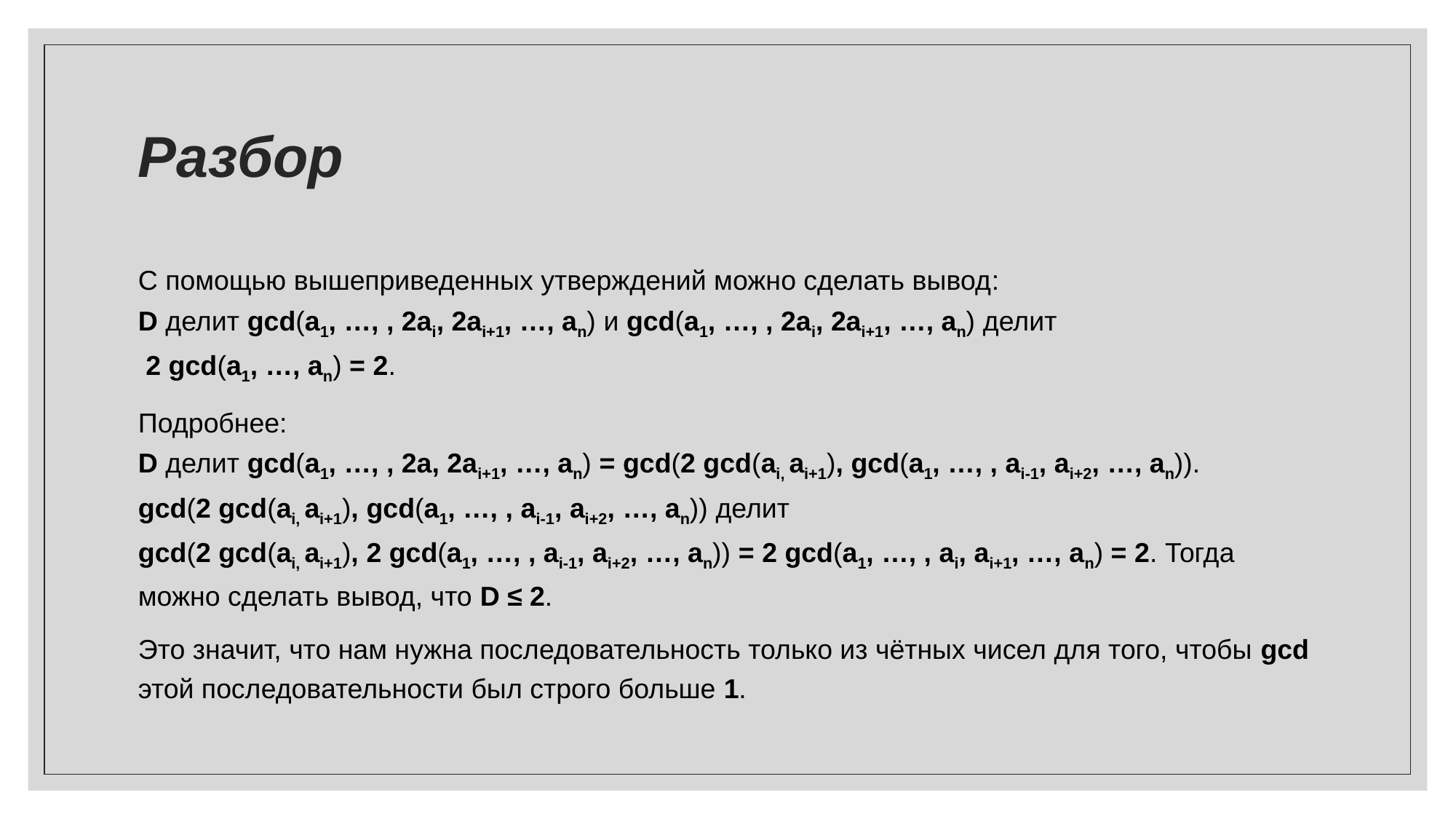

# Разбор
С помощью вышеприведенных утверждений можно сделать вывод:
D делит gcd(a1, …, , 2ai, 2ai+1, …, an) и gcd(a1, …, , 2ai, 2ai+1, …, an) делит
 2 gcd(a1, …, an) = 2.
Подробнее:
D делит gcd(a1, …, , 2a, 2ai+1, …, an) = gcd(2 gcd(ai, ai+1), gcd(a1, …, , ai-1, ai+2, …, an)).
gcd(2 gcd(ai, ai+1), gcd(a1, …, , ai-1, ai+2, …, an)) делит
gcd(2 gcd(ai, ai+1), 2 gcd(a1, …, , ai-1, ai+2, …, an)) = 2 gcd(a1, …, , ai, ai+1, …, an) = 2. Тогда можно сделать вывод, что D ≤ 2.
Это значит, что нам нужна последовательность только из чётных чисел для того, чтобы gcd этой последовательности был строго больше 1.